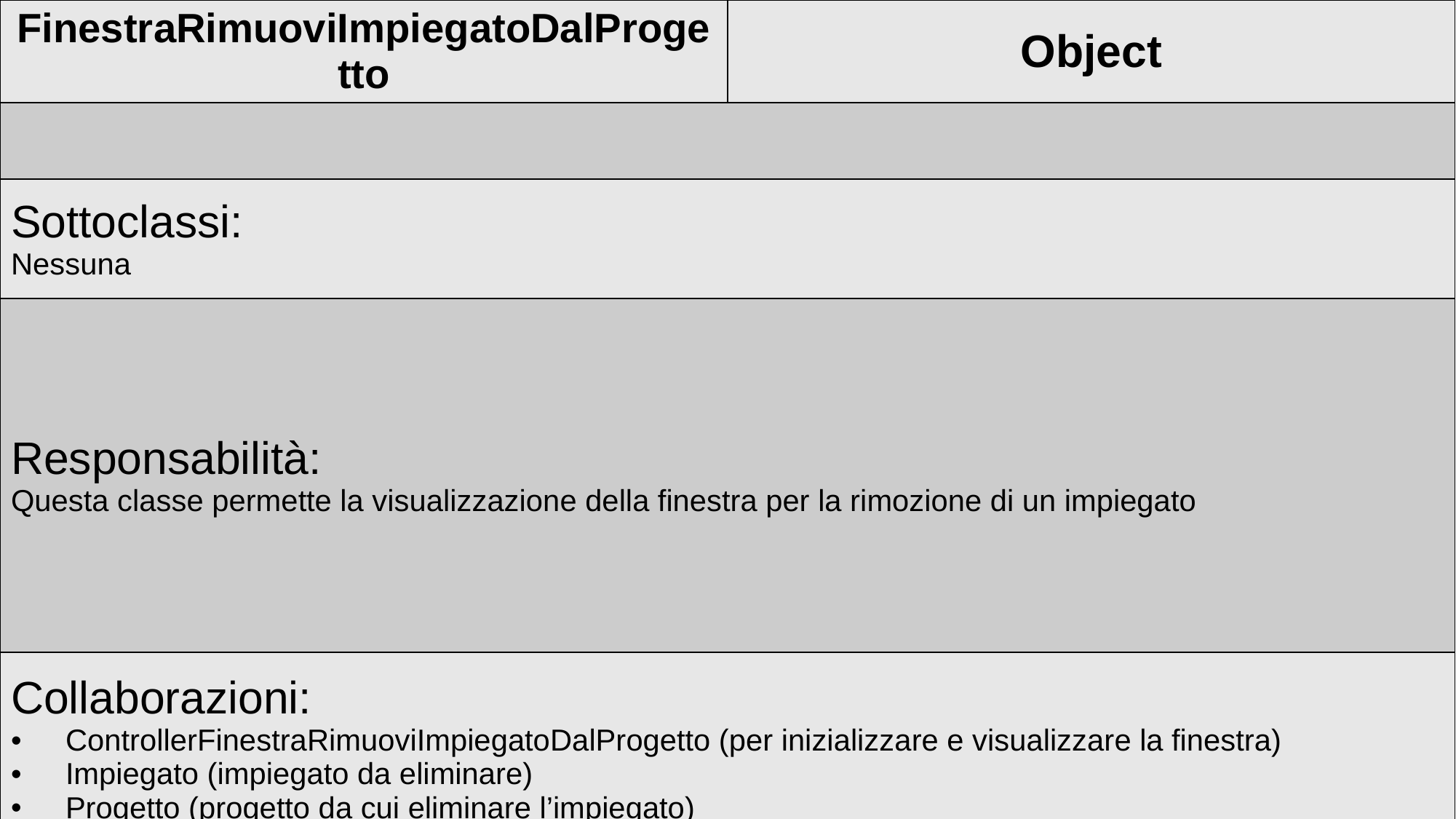

| FinestraRimuoviImpiegatoDalProgetto | Object |
| --- | --- |
|  |  |
| Sottoclassi: Nessuna |  |
| Responsabilità: Questa classe permette la visualizzazione della finestra per la rimozione di un impiegato |  |
| Collaborazioni: ControllerFinestraRimuoviImpiegatoDalProgetto (per inizializzare e visualizzare la finestra) Impiegato (impiegato da eliminare) Progetto (progetto da cui eliminare l’impiegato) |  |